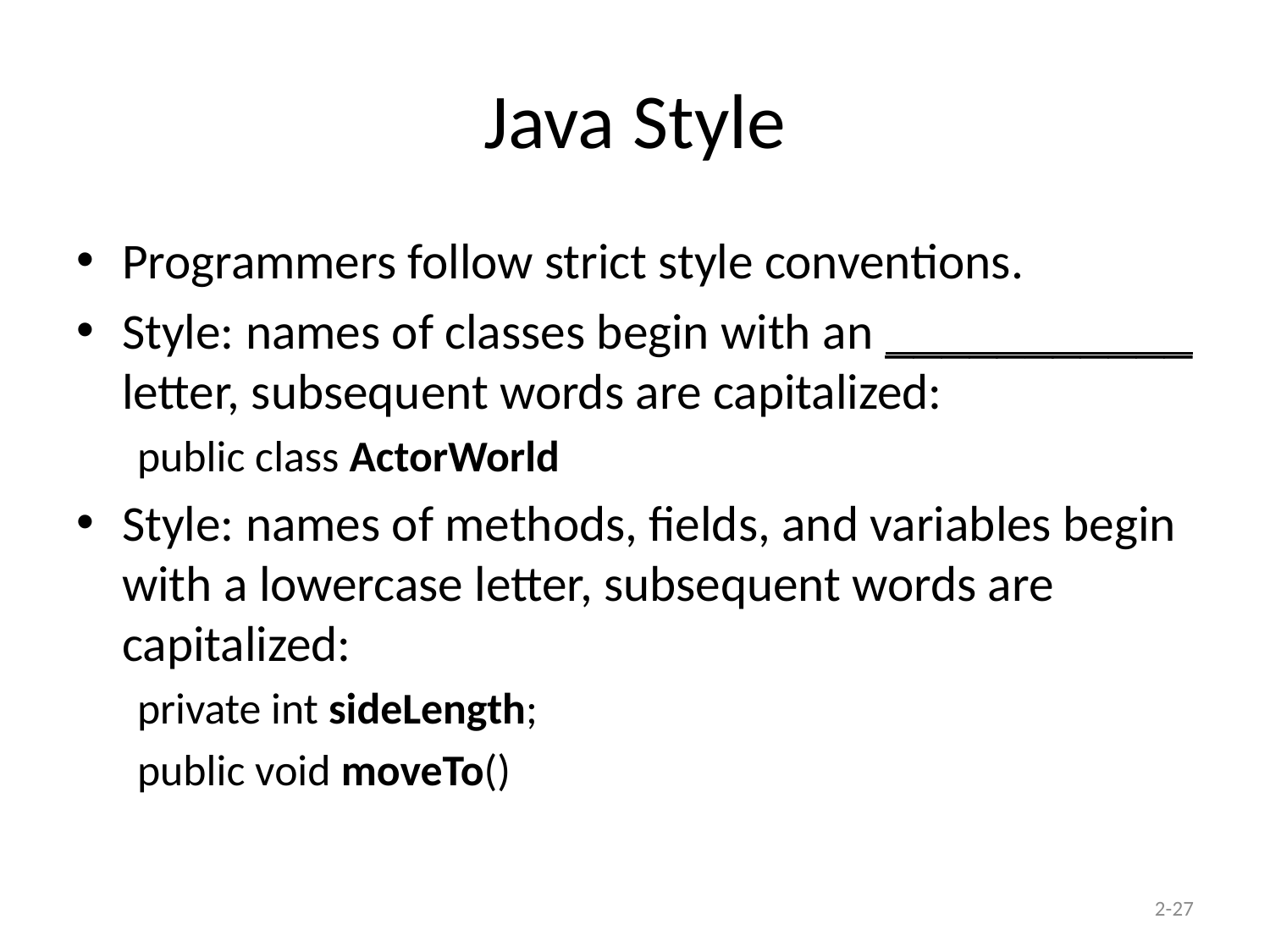

# Java Style
Programmers follow strict style conventions.
Style: names of classes begin with an ___________ letter, subsequent words are capitalized:
public class ActorWorld
Style: names of methods, fields, and variables begin with a lowercase letter, subsequent words are capitalized:
private int sideLength;
public void moveTo()

2-27